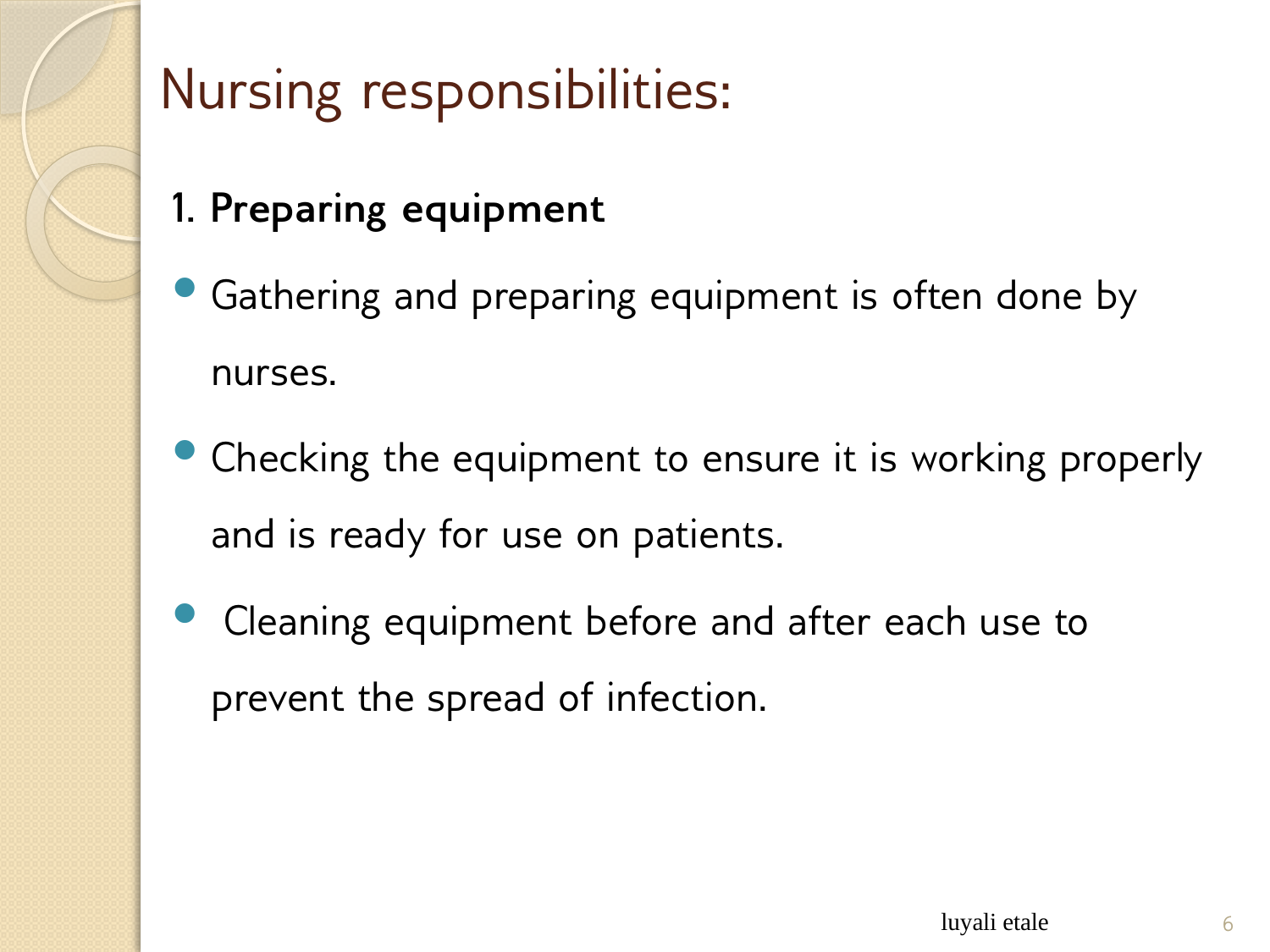

# Nursing responsibilities:
1. Preparing equipment
Gathering and preparing equipment is often done by nurses.
Checking the equipment to ensure it is working properly and is ready for use on patients.
 Cleaning equipment before and after each use to prevent the spread of infection.

luyali etale
6